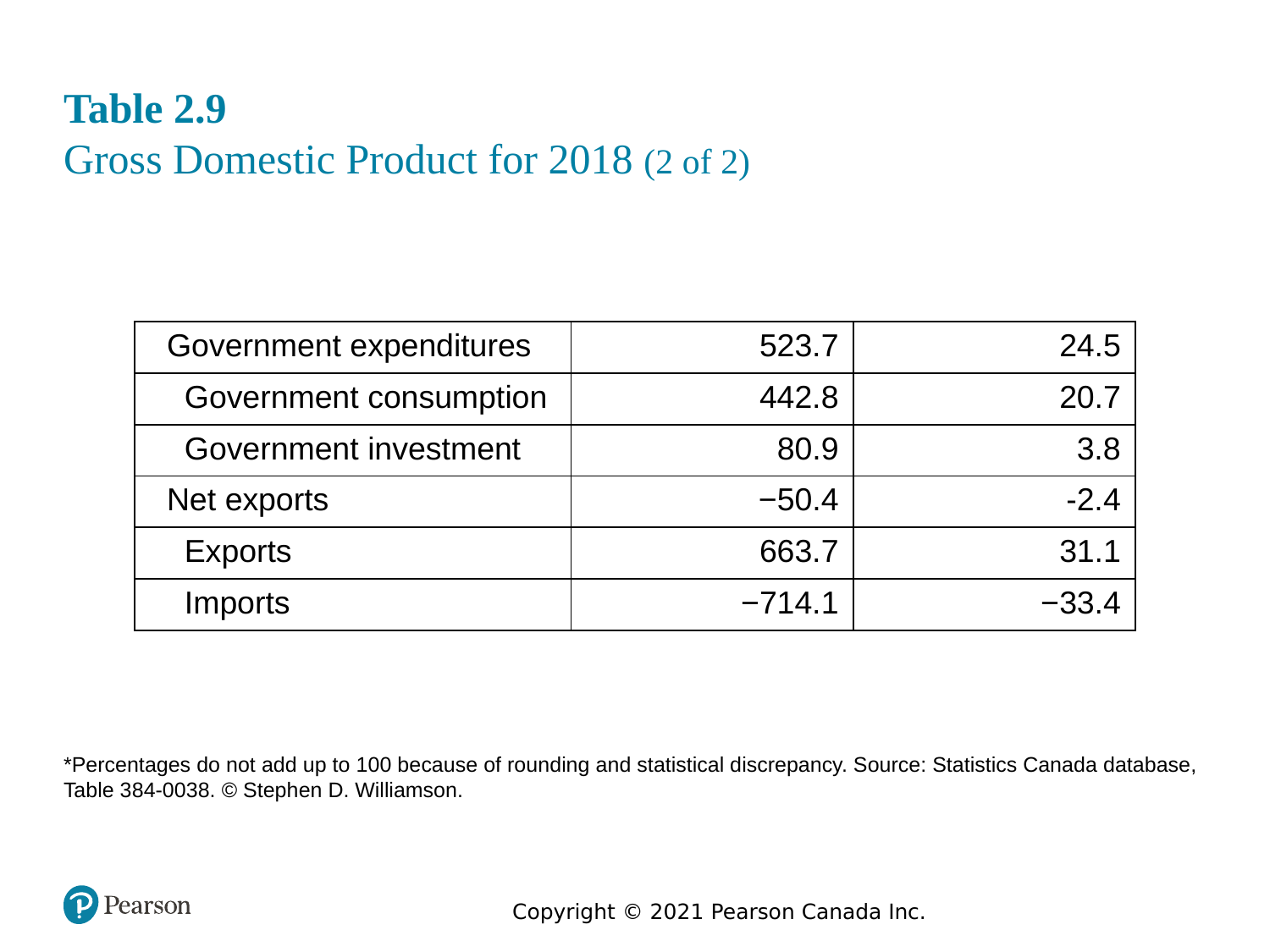

# Table 2.9 Gross Domestic Product for 2018 (2 of 2)
| Government expenditures | 523.7 | 24.5 |
| --- | --- | --- |
| Government consumption | 442.8 | 20.7 |
| Government investment | 80.9 | 3.8 |
| Net exports | −50.4 | -2.4 |
| Exports | 663.7 | 31.1 |
| Imports | −714.1 | −33.4 |
*Percentages do not add up to 100 because of rounding and statistical discrepancy. Source: Statistics Canada database, Table 384-0038. © Stephen D. Williamson.